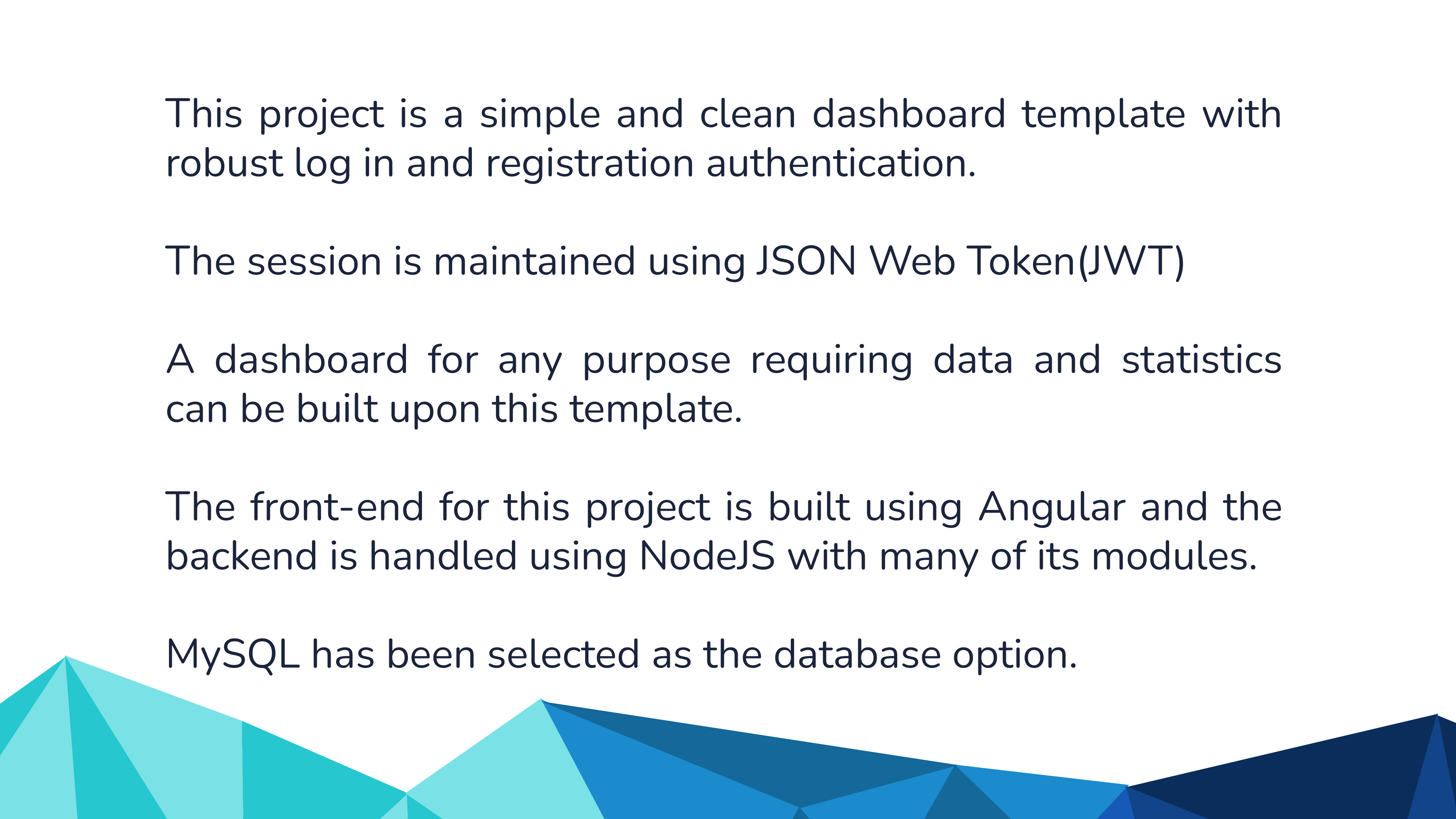

This project is a simple and clean dashboard template with robust log in and registration authentication.

The session is maintained using JSON Web Token(JWT)

A dashboard for any purpose requiring data and statistics can be built upon this template.

The front-end for this project is built using Angular and the backend is handled using NodeJS with many of its modules.

MySQL has been selected as the database option.